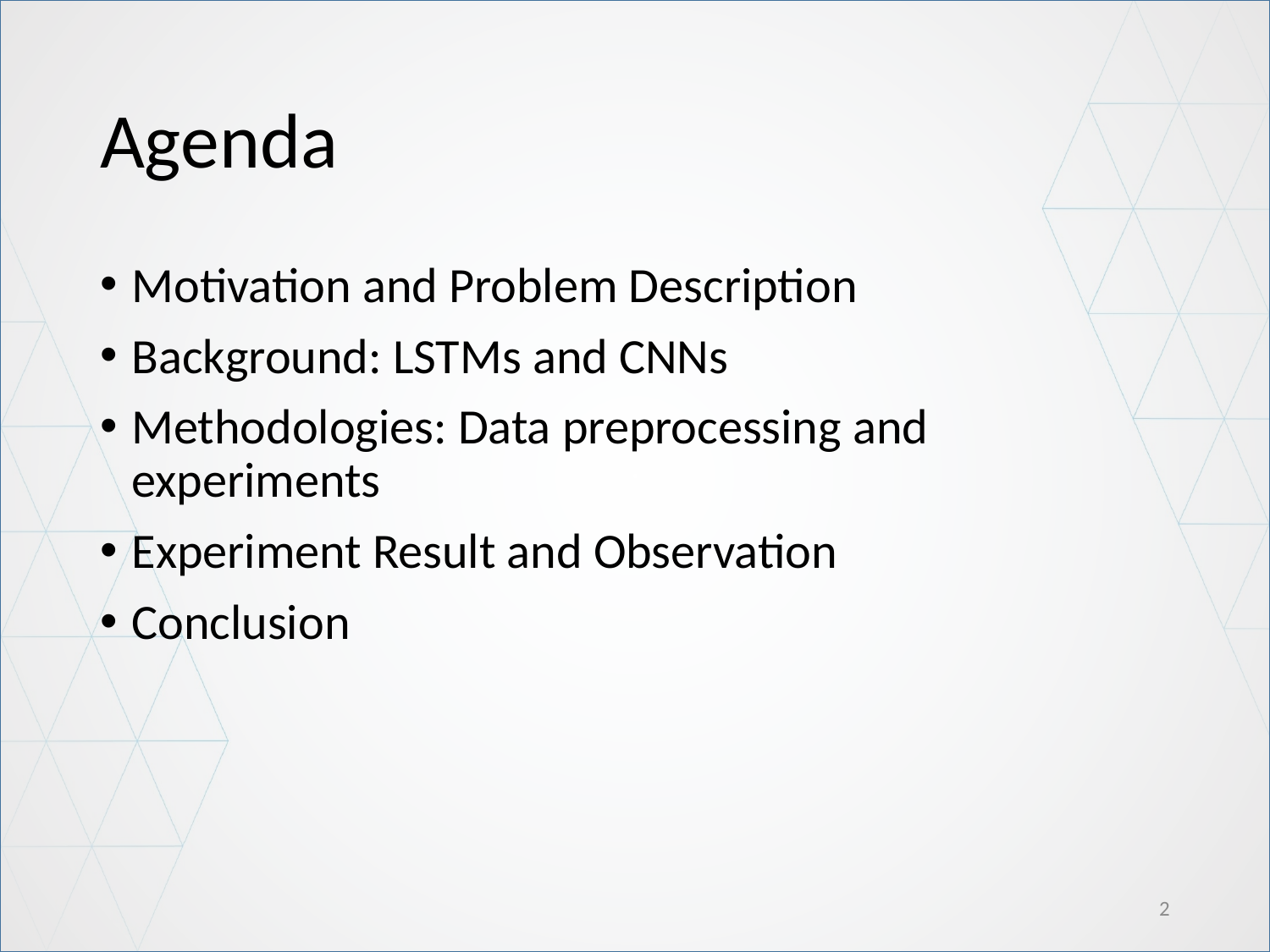

# Agenda
Motivation and Problem Description
Background: LSTMs and CNNs
Methodologies: Data preprocessing and experiments
Experiment Result and Observation
Conclusion

2